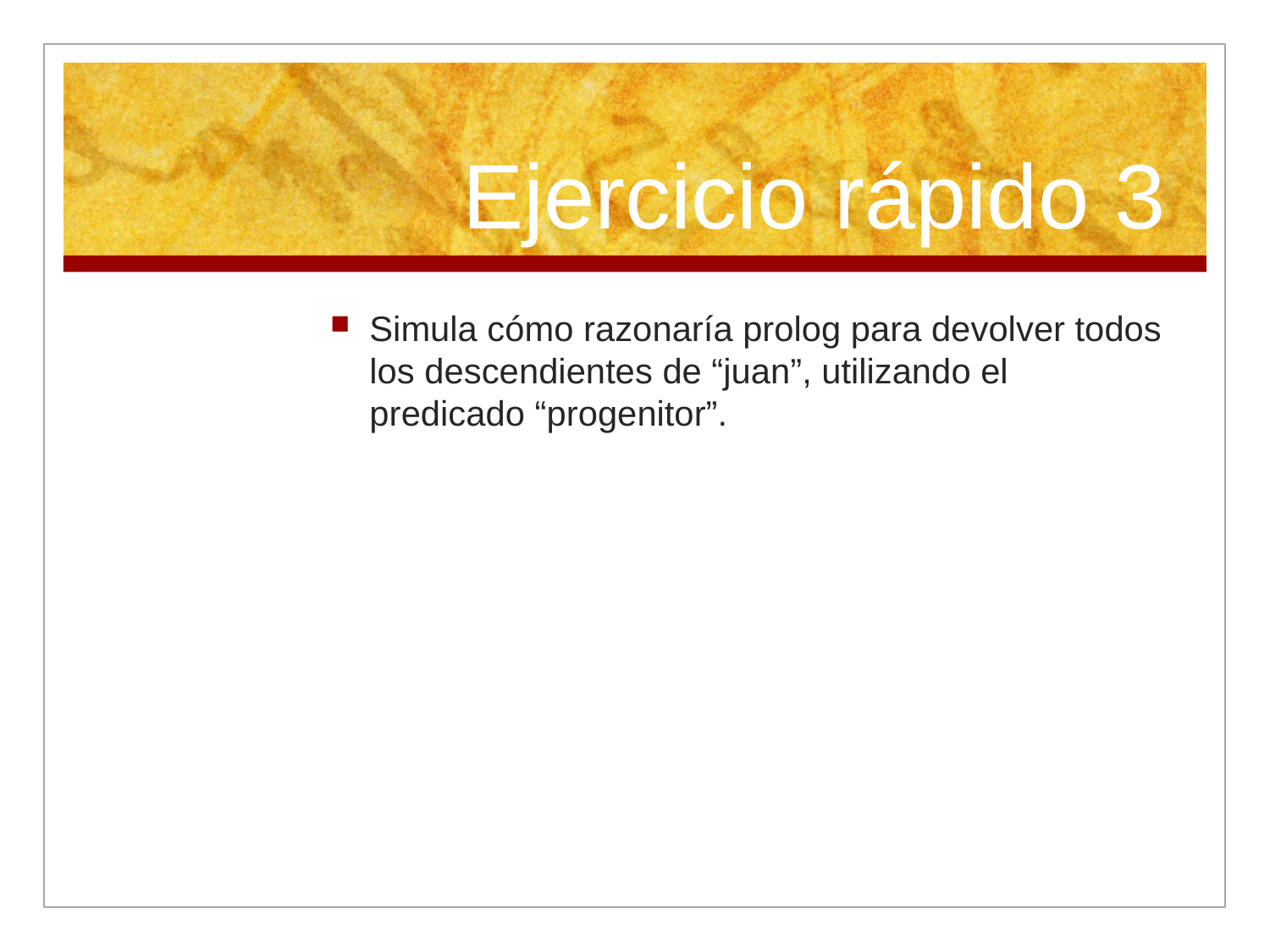

# Ejercicio rápido 3
Simula cómo razonaría prolog para devolver todos los descendientes de “juan”, utilizando el predicado “progenitor”.